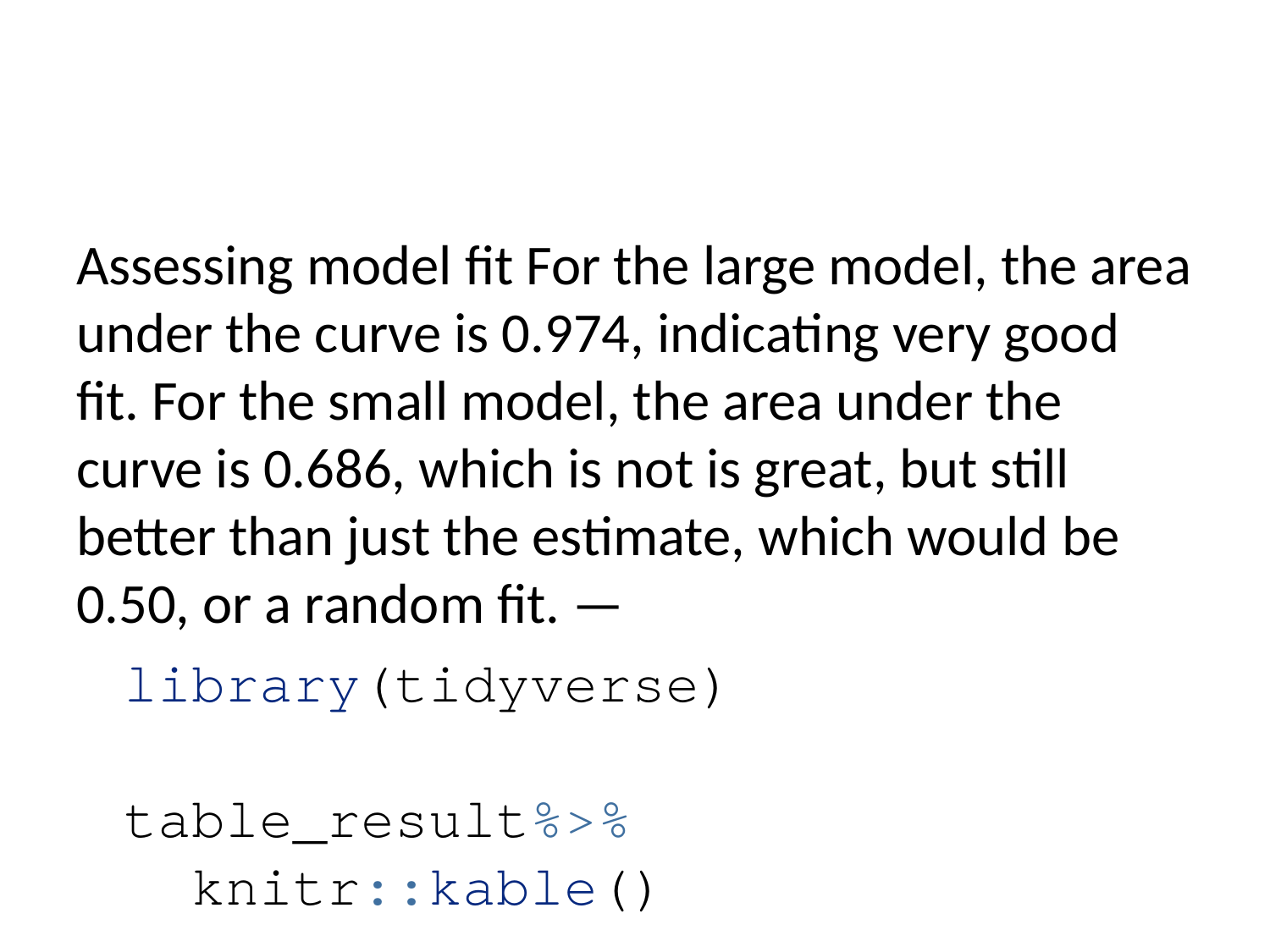

Assessing model fit For the large model, the area under the curve is 0.974, indicating very good fit. For the small model, the area under the curve is 0.686, which is not is great, but still better than just the estimate, which would be 0.50, or a random fit. —
library(tidyverse)
table_result%>%
  knitr::kable()